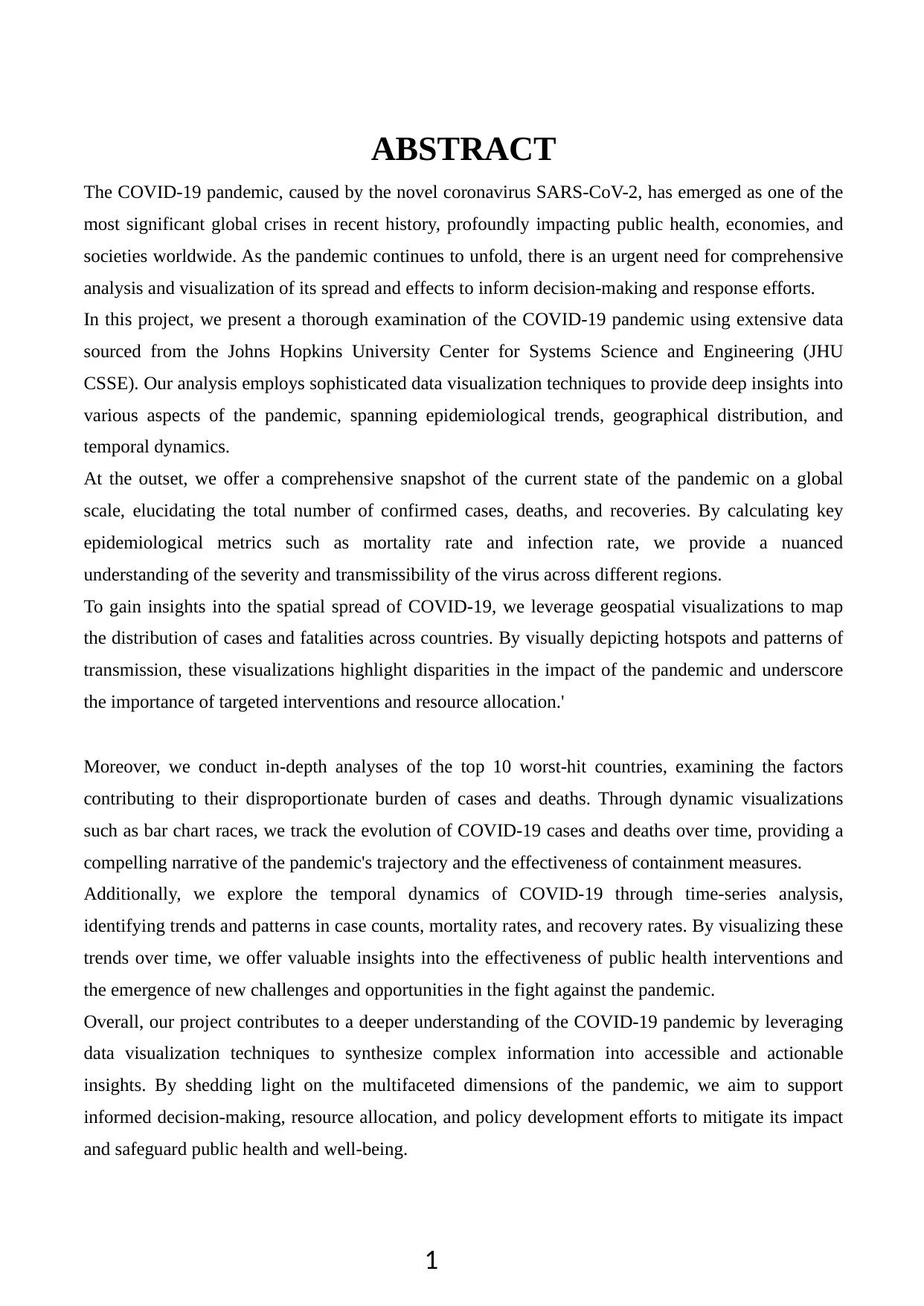

ABSTRACT
The COVID-19 pandemic, caused by the novel coronavirus SARS-CoV-2, has emerged as one of the most significant global crises in recent history, profoundly impacting public health, economies, and societies worldwide. As the pandemic continues to unfold, there is an urgent need for comprehensive analysis and visualization of its spread and effects to inform decision-making and response efforts.
In this project, we present a thorough examination of the COVID-19 pandemic using extensive data sourced from the Johns Hopkins University Center for Systems Science and Engineering (JHU CSSE). Our analysis employs sophisticated data visualization techniques to provide deep insights into various aspects of the pandemic, spanning epidemiological trends, geographical distribution, and temporal dynamics.
At the outset, we offer a comprehensive snapshot of the current state of the pandemic on a global scale, elucidating the total number of confirmed cases, deaths, and recoveries. By calculating key epidemiological  metrics  such  as  mortality  rate  and  infection  rate,  we  provide  a  nuanced understanding of the severity and transmissibility of the virus across different regions.
To gain insights into the spatial spread of COVID-19, we leverage geospatial visualizations to map the distribution of cases and fatalities across countries. By visually depicting hotspots and patterns of transmission, these visualizations highlight disparities in the impact of the pandemic and underscore the importance of targeted interventions and resource allocation.'

Moreover, we conduct in-depth analyses of the top 10 worst-hit countries, examining the factors contributing to their disproportionate burden of cases and deaths. Through dynamic visualizations such as bar chart races, we track the evolution of COVID-19 cases and deaths over time, providing a compelling narrative of the pandemic's trajectory and the effectiveness of containment measures.
Additionally, we explore the temporal dynamics of COVID-19 through time-series analysis, identifying trends and patterns in case counts, mortality rates, and recovery rates. By visualizing these trends over time, we offer valuable insights into the effectiveness of public health interventions and the emergence of new challenges and opportunities in the fight against the pandemic.
Overall, our project contributes to a deeper understanding of the COVID-19 pandemic by leveraging data visualization techniques to synthesize complex information into accessible and actionable insights. By shedding light on the multifaceted dimensions of the pandemic, we aim to support informed decision-making, resource allocation, and policy development efforts to mitigate its impact and safeguard public health and well-being.
1